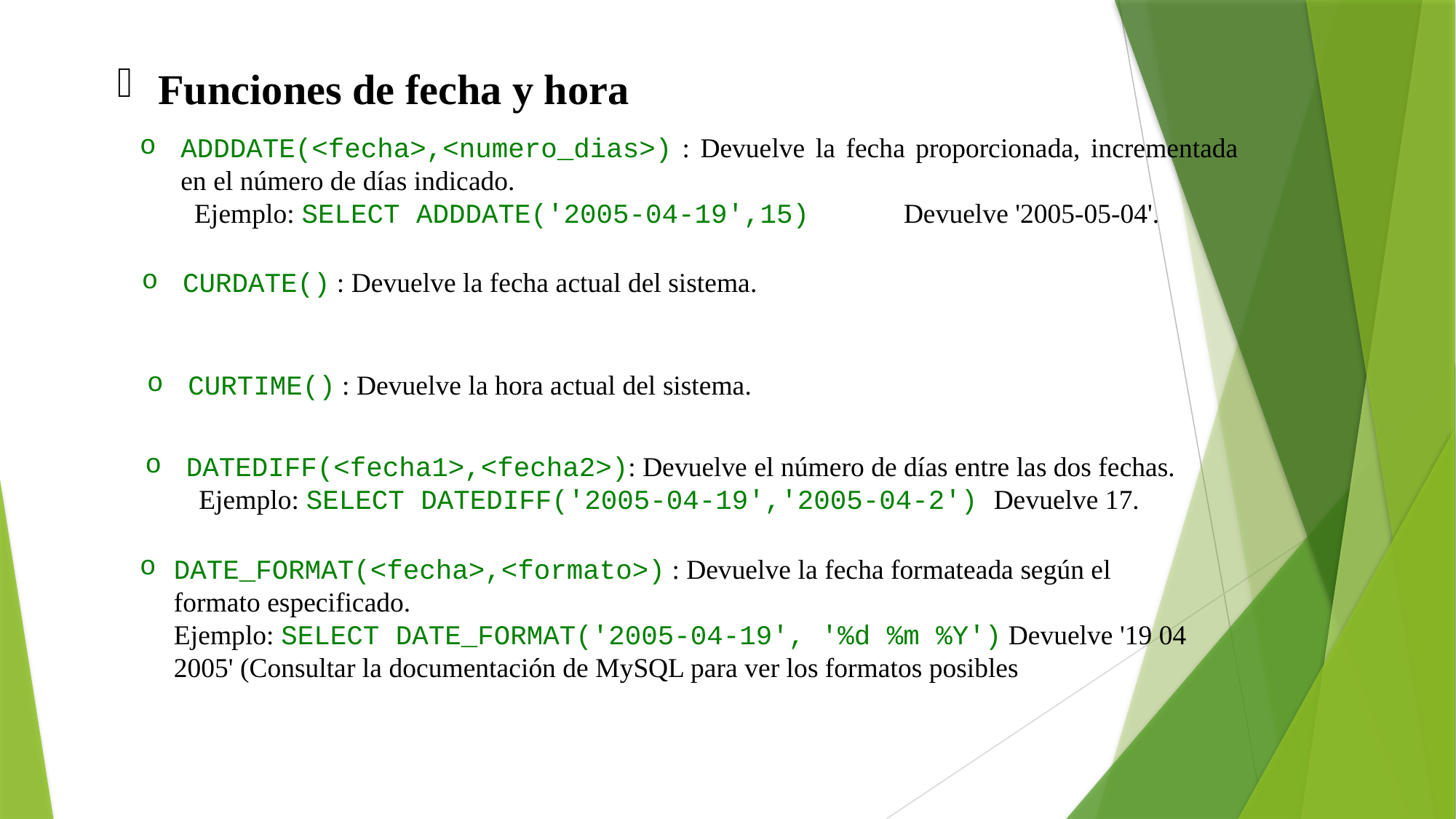

Funciones de fecha y hora
ADDDATE(<fecha>,<numero_dias>) : Devuelve la fecha proporcionada, incrementada en el número de días indicado.
	Ejemplo: SELECT ADDDATE('2005-04-19',15) 	Devuelve '2005-05-04'.
CURDATE() : Devuelve la fecha actual del sistema.
CURTIME() : Devuelve la hora actual del sistema.
DATEDIFF(<fecha1>,<fecha2>): Devuelve el número de días entre las dos fechas.
Ejemplo: SELECT DATEDIFF('2005-04-19','2005-04-2') Devuelve 17.
DATE_FORMAT(<fecha>,<formato>) : Devuelve la fecha formateada según el formato especificado.
Ejemplo: SELECT DATE_FORMAT('2005-04-19', '%d %m %Y') Devuelve '19 04 2005' (Consultar la documentación de MySQL para ver los formatos posibles